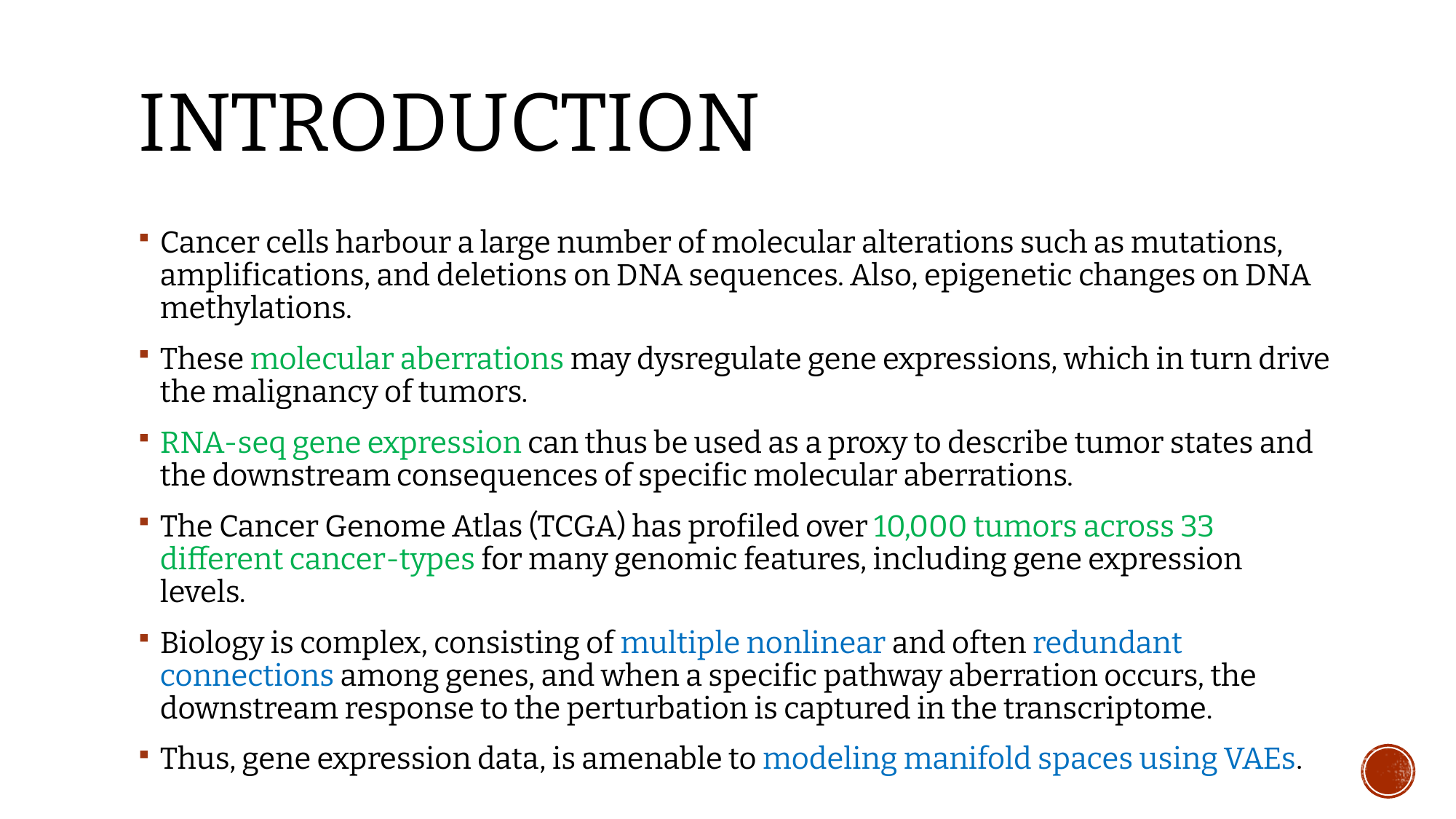

Introduction
Cancer cells harbour a large number of molecular alterations such as mutations, amplifications, and deletions on DNA sequences. Also, epigenetic changes on DNA methylations.
These molecular aberrations may dysregulate gene expressions, which in turn drive the malignancy of tumors.
RNA-seq gene expression can thus be used as a proxy to describe tumor states and the downstream consequences of specific molecular aberrations.
The Cancer Genome Atlas (TCGA) has profiled over 10,000 tumors across 33 different cancer-types for many genomic features, including gene expression levels.
Biology is complex, consisting of multiple nonlinear and often redundant
connections among genes, and when a specific pathway aberration occurs, the downstream response to the perturbation is captured in the transcriptome.
Thus, gene expression data, is amenable to modeling manifold spaces using VAEs.